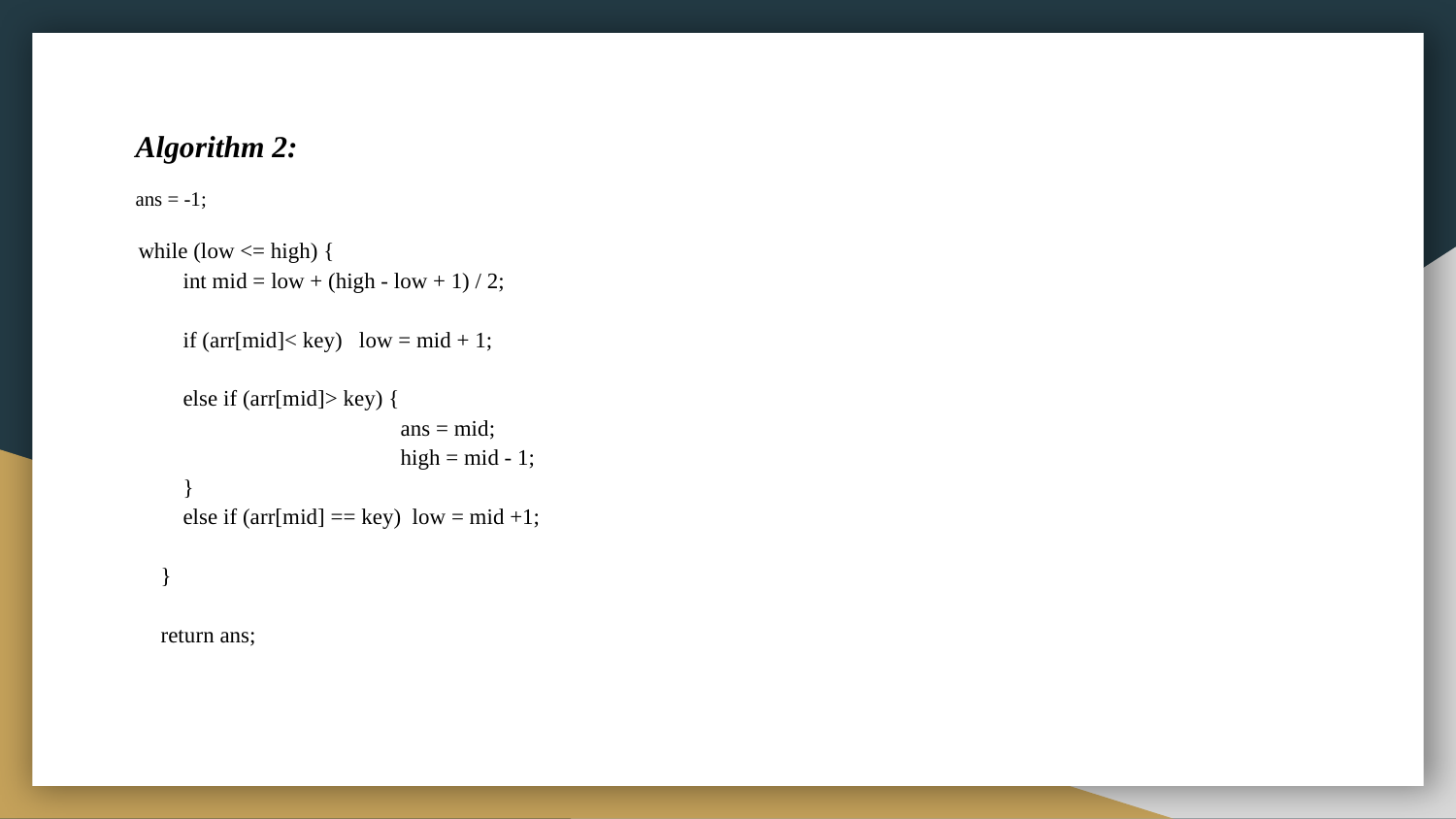

Algorithm 2:

ans = -1;

while (low <= high) {
        int mid = low + (high - low + 1) / 2;

        if (arr[mid]< key)   low = mid + 1;

        else if (arr[mid]> key) {
                                               ans = mid;
                                               high = mid - 1;
        }
        else if (arr[mid] == key)  low = mid +1;

    }

    return ans;